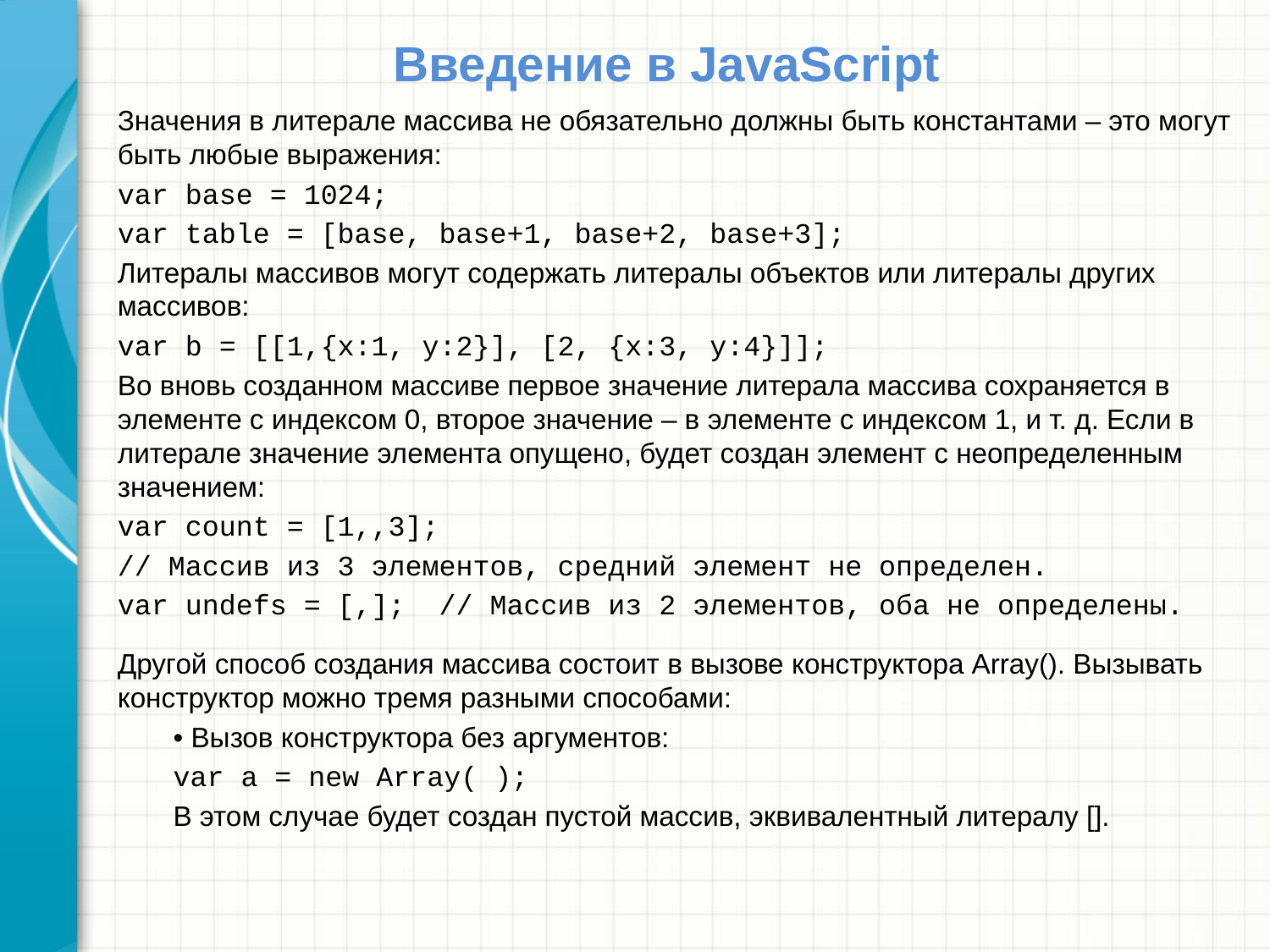

# Введение в JavaScript
Значения в литерале массива не обязательно должны быть константами – это могут быть любые выражения:
var base = 1024;
var table = [base, base+1, base+2, base+3];
Литералы массивов могут содержать литералы объектов или литералы других массивов:
var b = [[1,{x:1, y:2}], [2, {x:3, y:4}]];
Во вновь созданном массиве первое значение литерала массива сохраняется в элементе с индексом 0, второе значение – в элементе с индексом 1, и т. д. Если в литерале значение элемента опущено, будет создан элемент с неопределенным значением:
var count = [1,,3];
// Массив из 3 элементов, средний элемент не определен.
var undefs = [,];  // Массив из 2 элементов, оба не определены.

Другой способ создания массива состоит в вызове конструктора Array(). Вызывать конструктор можно тремя разными способами:
• Вызов конструктора без аргументов:
var a = new Array( );
В этом случае будет создан пустой массив, эквивалентный литералу [].